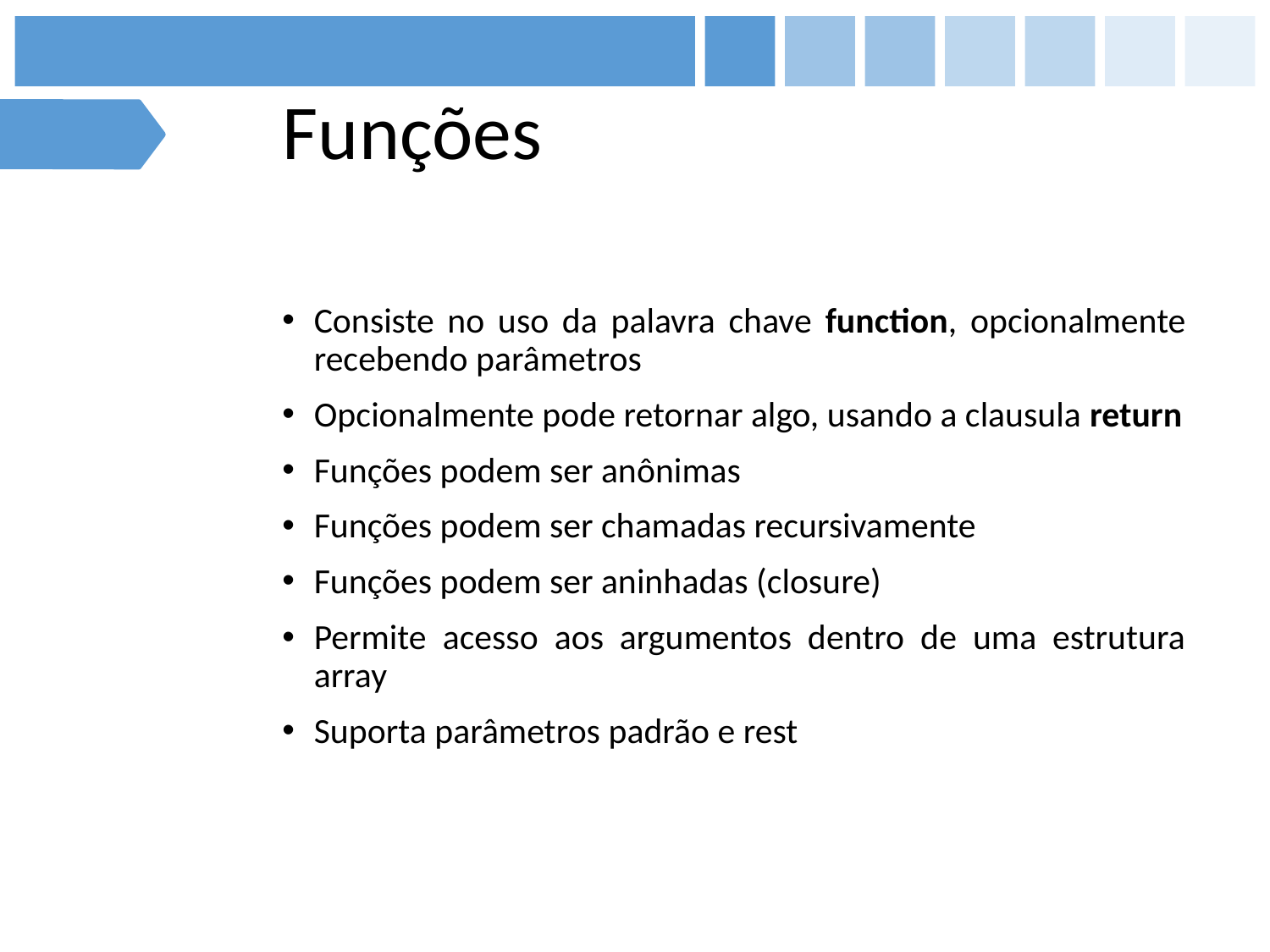

# Funções
Consiste no uso da palavra chave function, opcionalmente recebendo parâmetros
Opcionalmente pode retornar algo, usando a clausula return
Funções podem ser anônimas
Funções podem ser chamadas recursivamente
Funções podem ser aninhadas (closure)
Permite acesso aos argumentos dentro de uma estrutura array
Suporta parâmetros padrão e rest